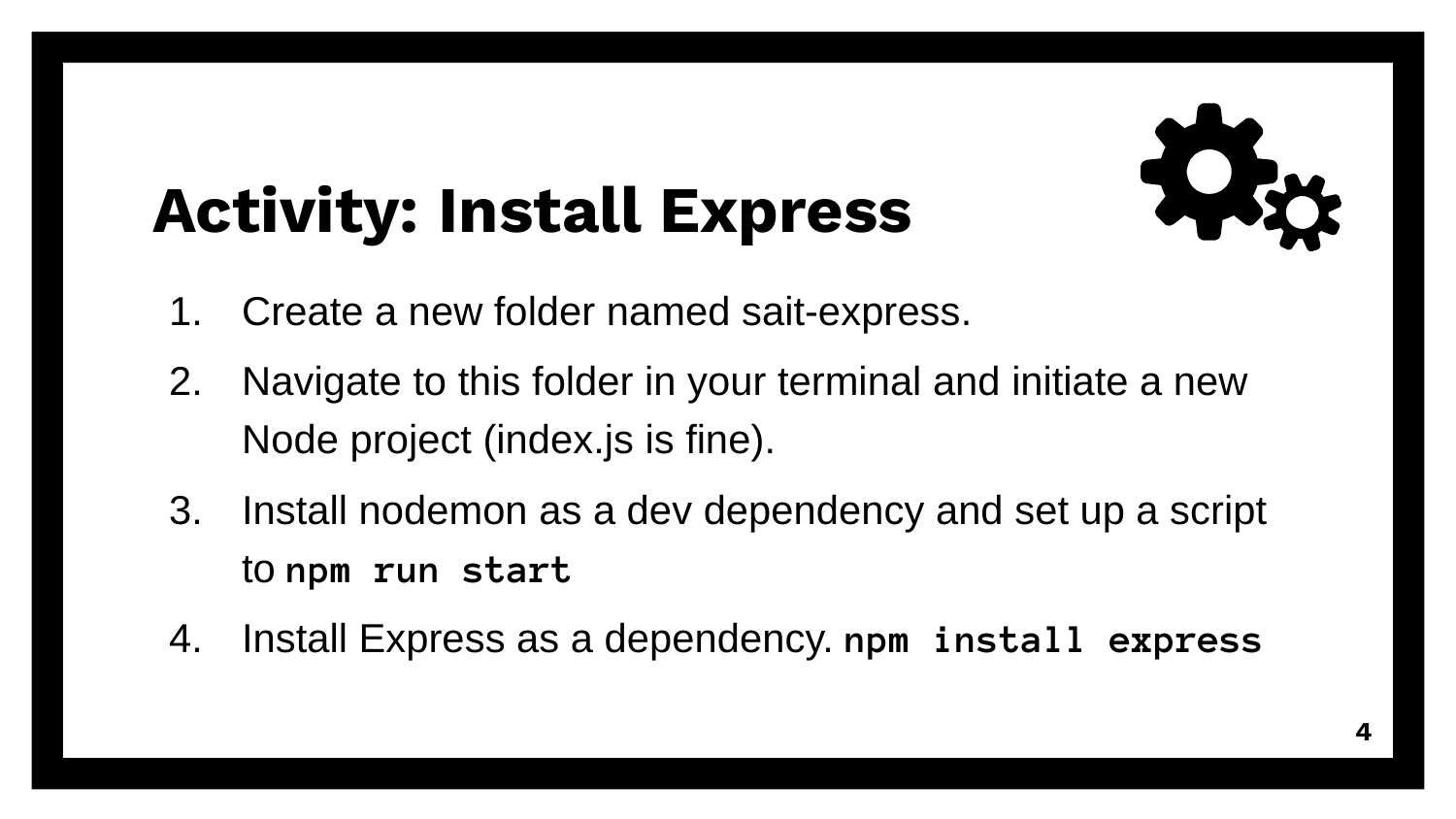

# Activity: Install Express
Create a new folder named sait-express.
Navigate to this folder in your terminal and initiate a new Node project (index.js is fine).
Install nodemon as a dev dependency and set up a script to npm run start
Install Express as a dependency. npm install express
4